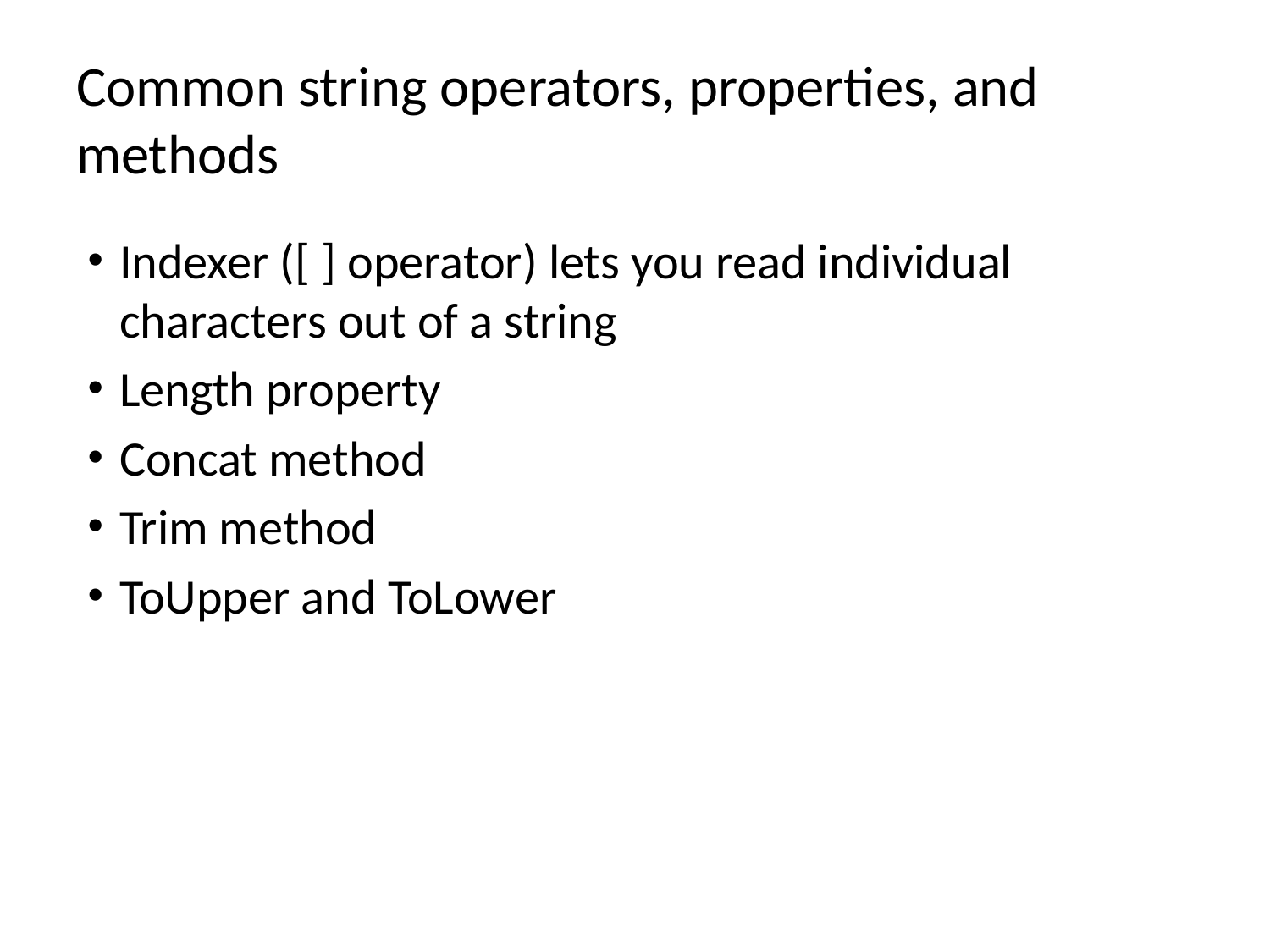

# Common string operators, properties, and methods
Indexer ([ ] operator) lets you read individual characters out of a string
Length property
Concat method
Trim method
ToUpper and ToLower